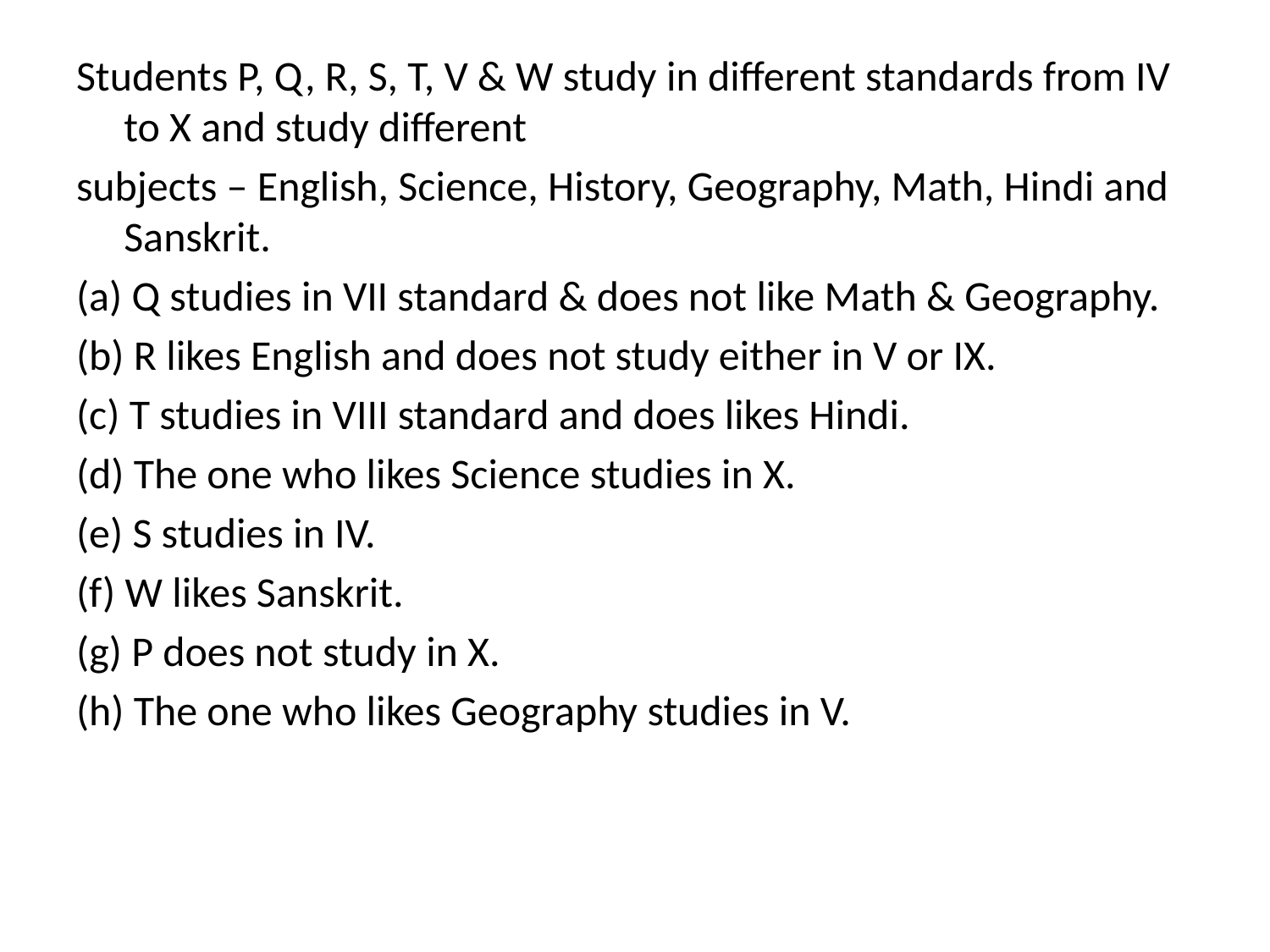

Students P, Q, R, S, T, V & W study in different standards from IV to X and study different
subjects – English, Science, History, Geography, Math, Hindi and Sanskrit.
(a) Q studies in VII standard & does not like Math & Geography.
(b) R likes English and does not study either in V or IX.
(c) T studies in VIII standard and does likes Hindi.
(d) The one who likes Science studies in X.
(e) S studies in IV.
(f) W likes Sanskrit.
(g) P does not study in X.
(h) The one who likes Geography studies in V.